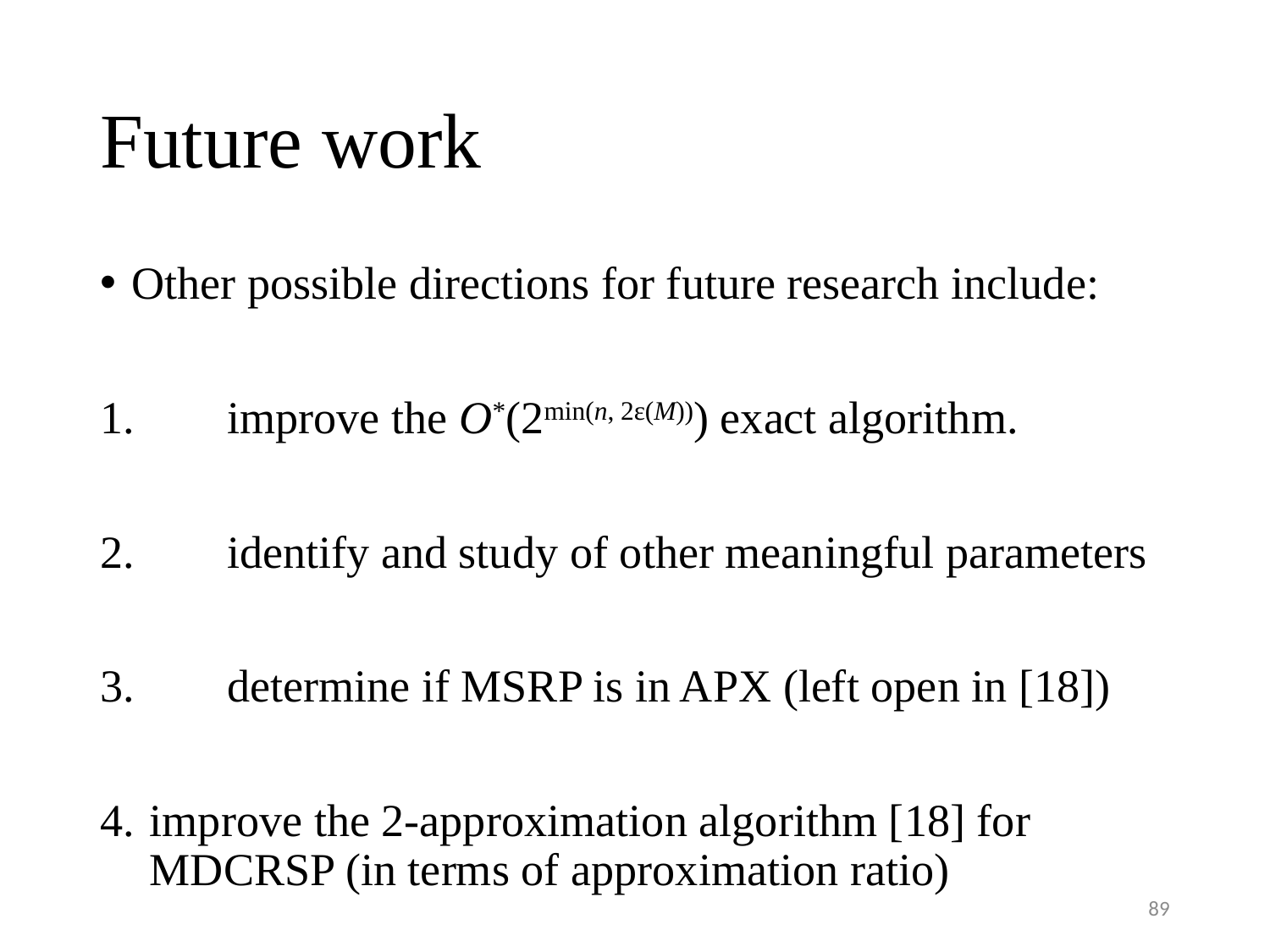

# Future work
Other possible directions for future research include:

1.	improve the O*(2min(n, 2ε(M))) exact algorithm.

2.	identify and study of other meaningful parameters

3.	determine if MSRP is in APX (left open in [18])

4.	improve the 2-approximation algorithm [18] for MDCRSP (in terms of approximation ratio)

89